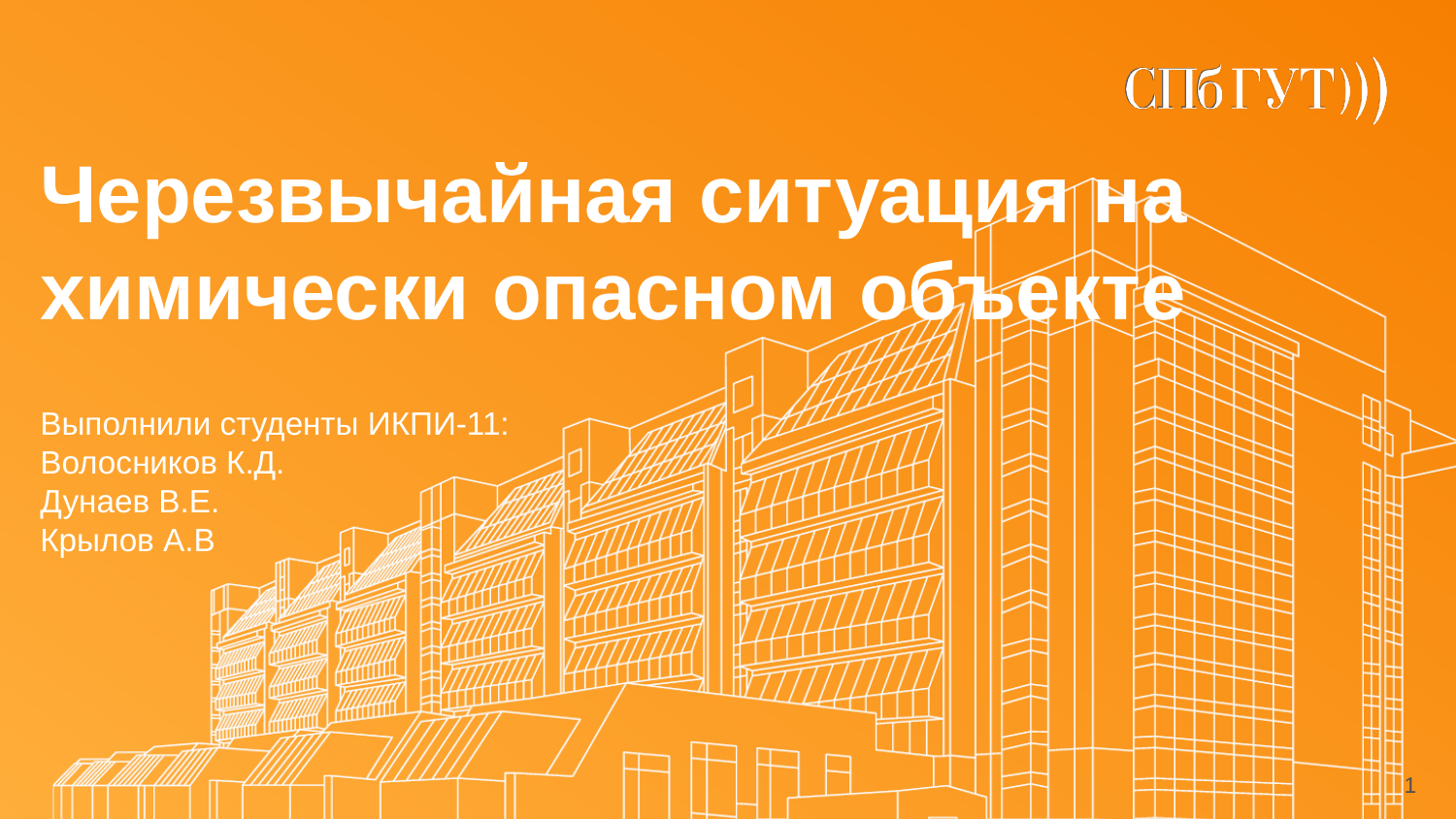

# Черезвычайная ситуация на химически опасном объекте

Выполнили студенты ИКПИ-11:
Волосников К.Д.
Дунаев В.Е.
Крылов А.В
1